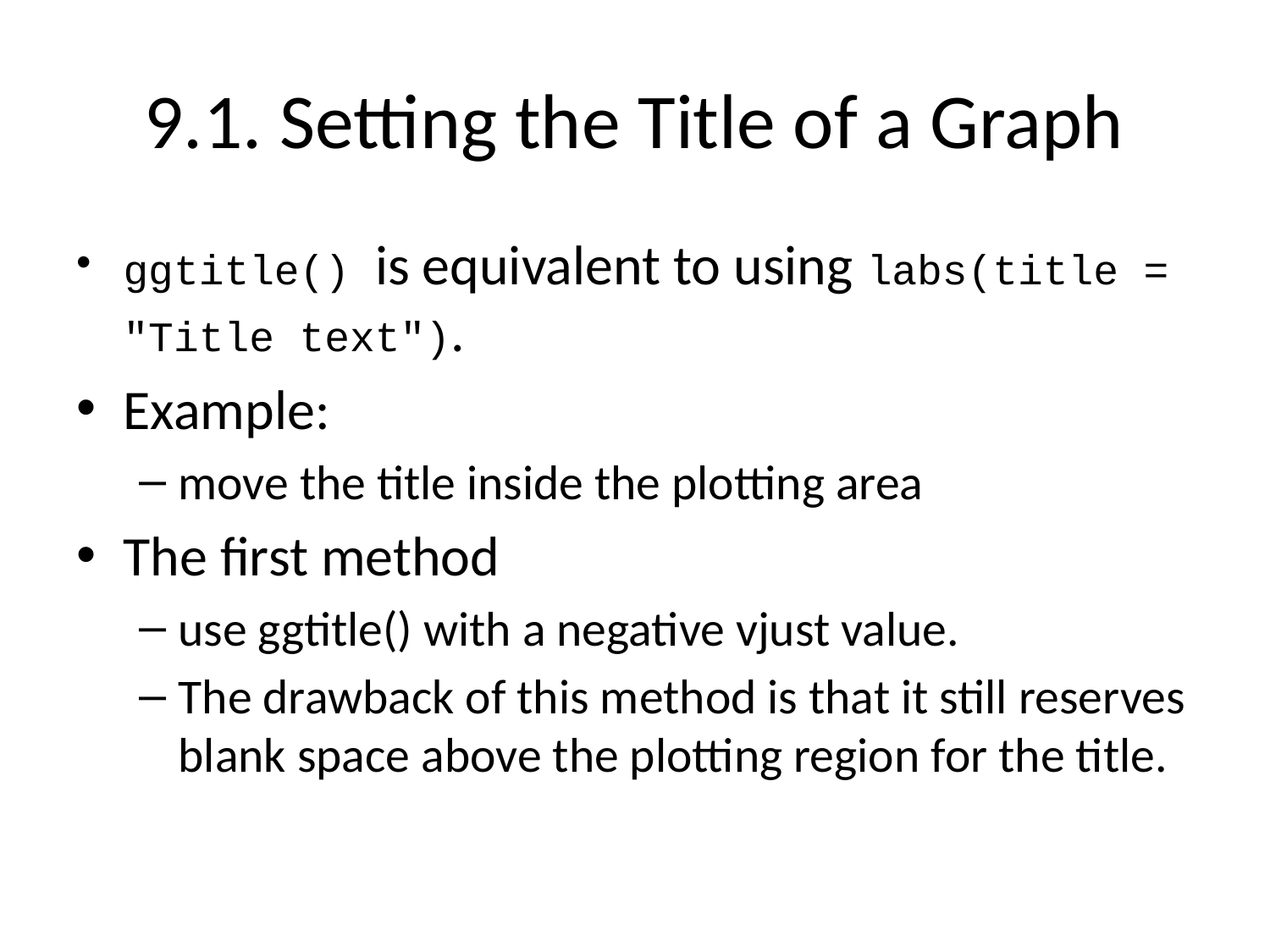

# 9.1. Setting the Title of a Graph
ggtitle() is equivalent to using labs(title = "Title text").
Example:
move the title inside the plotting area
The first method
use ggtitle() with a negative vjust value.
The drawback of this method is that it still reserves blank space above the plotting region for the title.